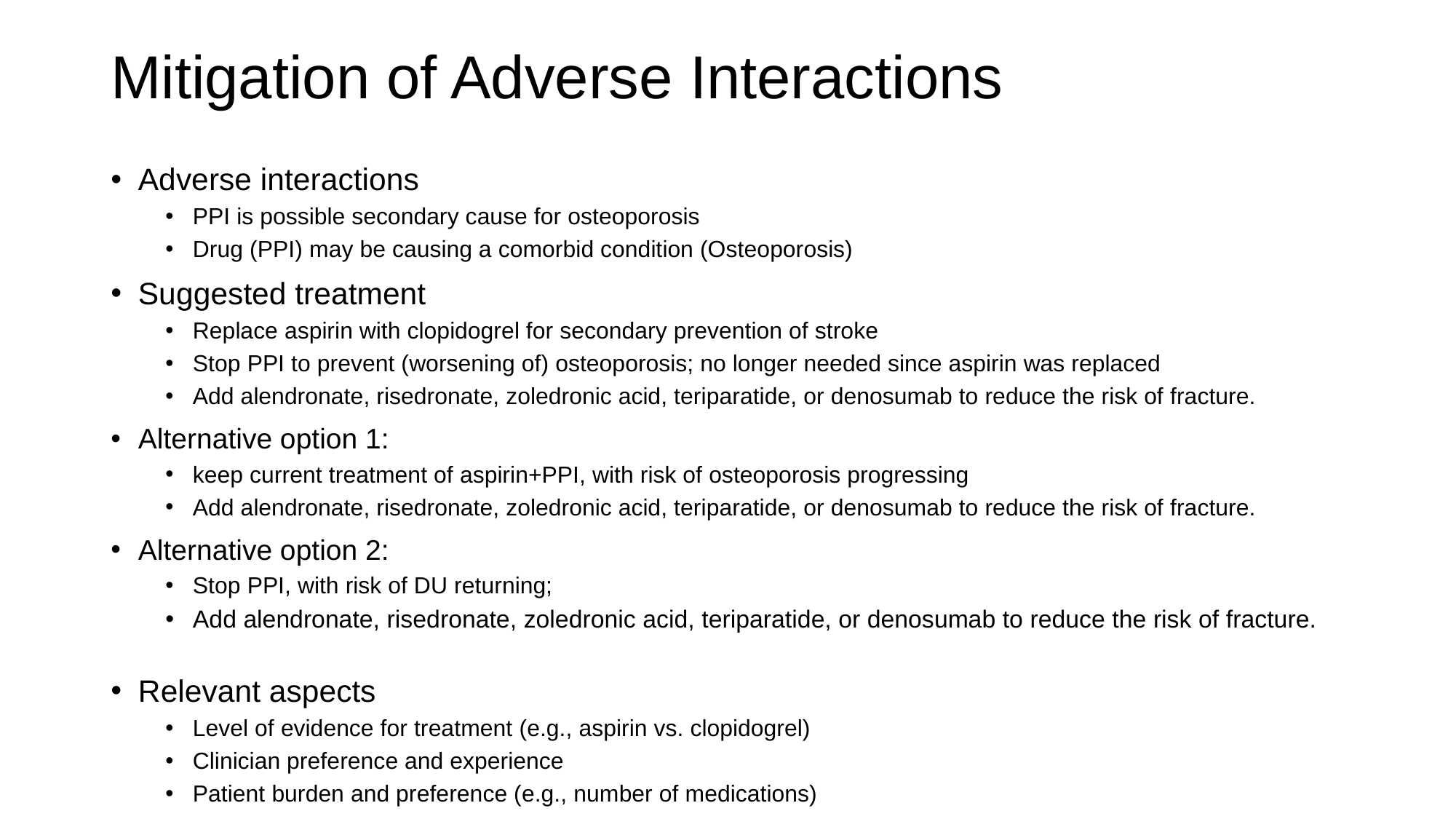

# Mitigation of Adverse Interactions
Adverse interactions
PPI is possible secondary cause for osteoporosis
Drug (PPI) may be causing a comorbid condition (Osteoporosis)
Suggested treatment
Replace aspirin with clopidogrel for secondary prevention of stroke
Stop PPI to prevent (worsening of) osteoporosis; no longer needed since aspirin was replaced
Add alendronate, risedronate, zoledronic acid, teriparatide, or denosumab to reduce the risk of fracture.
Alternative option 1:
keep current treatment of aspirin+PPI, with risk of osteoporosis progressing
Add alendronate, risedronate, zoledronic acid, teriparatide, or denosumab to reduce the risk of fracture.
Alternative option 2:
Stop PPI, with risk of DU returning;
Add alendronate, risedronate, zoledronic acid, teriparatide, or denosumab to reduce the risk of fracture.

Relevant aspects
Level of evidence for treatment (e.g., aspirin vs. clopidogrel)
Clinician preference and experience
Patient burden and preference (e.g., number of medications)